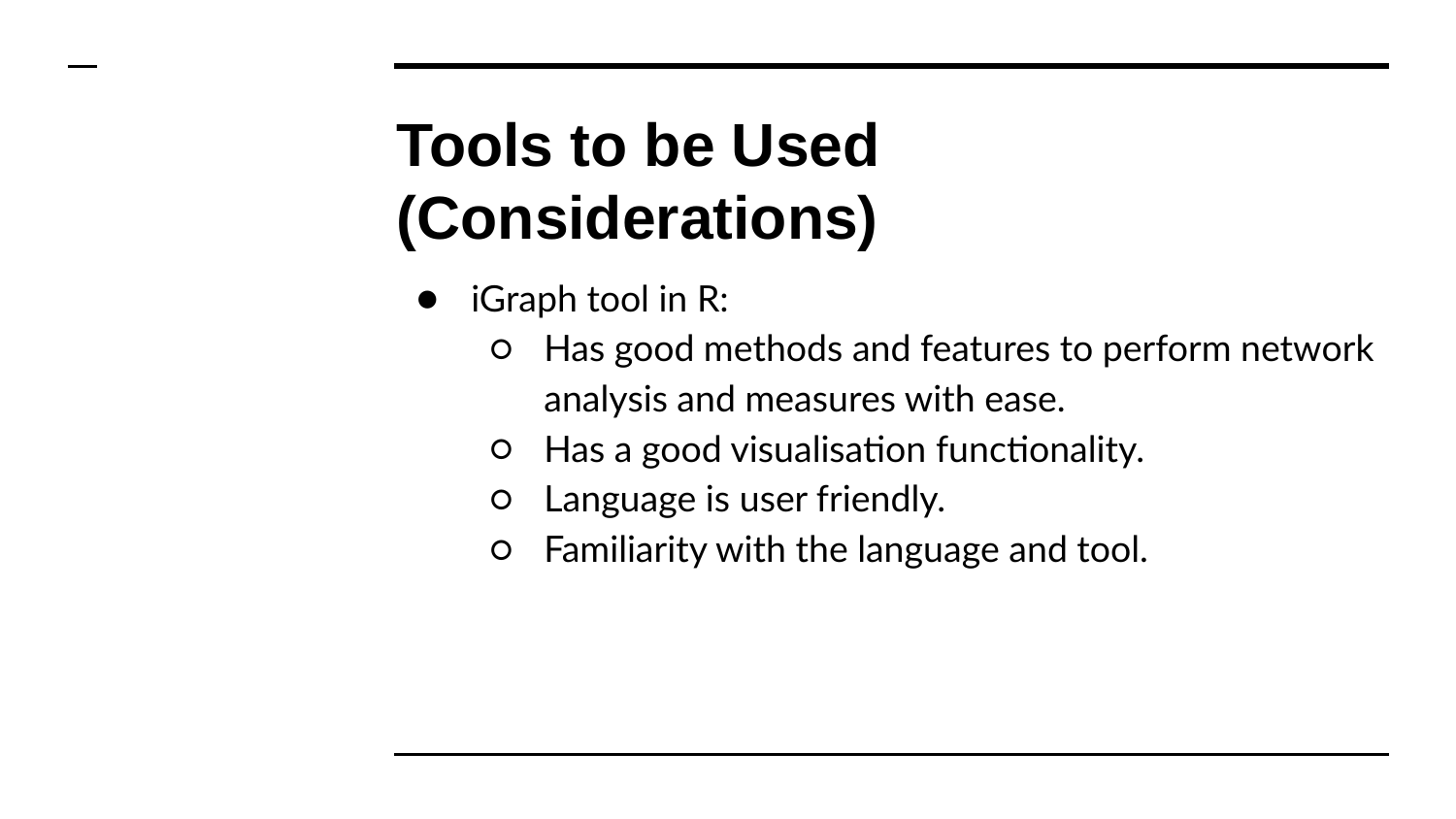

# Tools to be Used (Considerations)
iGraph tool in R:
Has good methods and features to perform network analysis and measures with ease.
Has a good visualisation functionality.
Language is user friendly.
Familiarity with the language and tool.